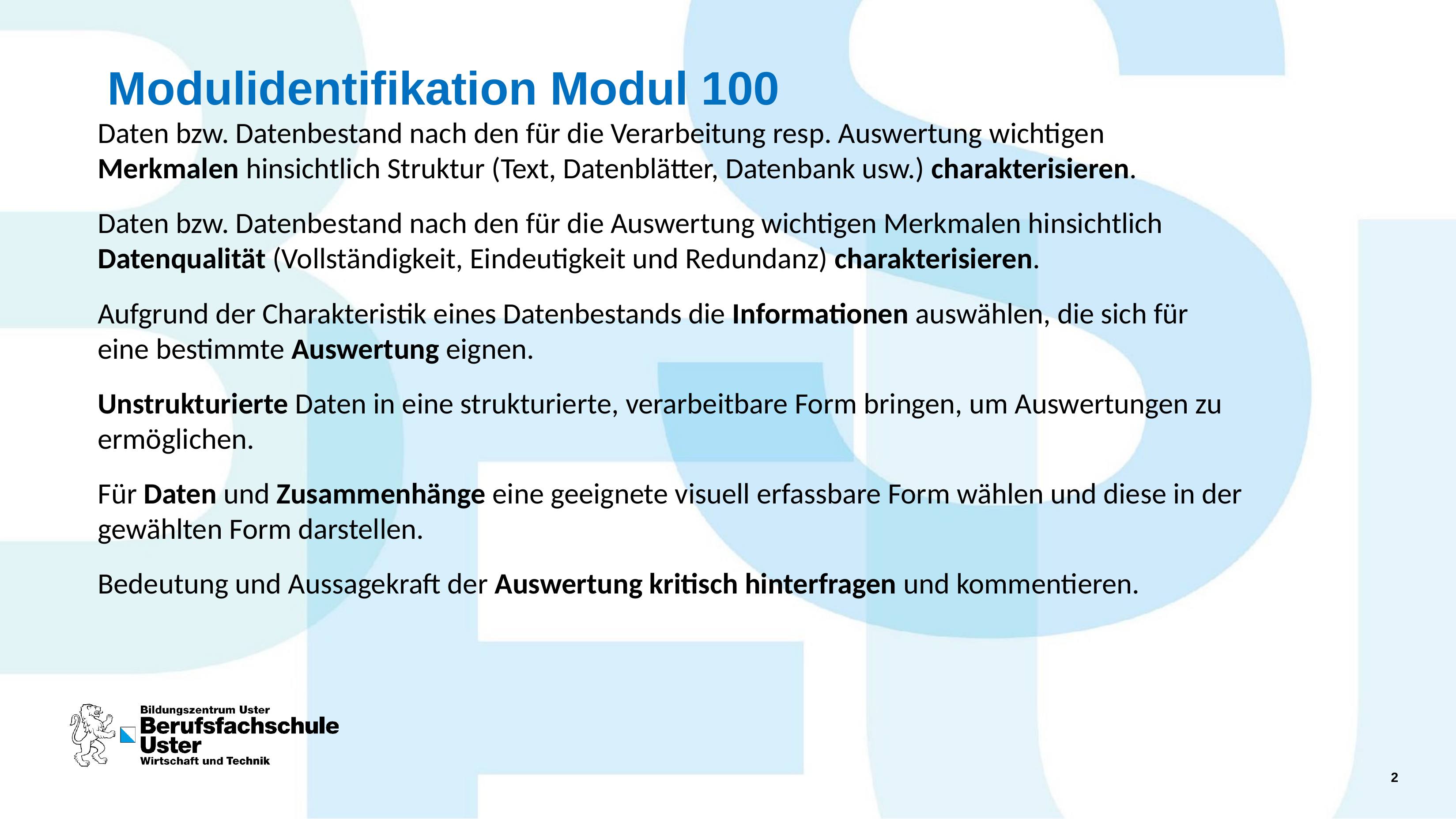

# Modulidentifikation Modul 100
Daten bzw. Datenbestand nach den für die Verarbeitung resp. Auswertung wichtigen Merkmalen hinsichtlich Struktur (Text, Datenblätter, Datenbank usw.) charakterisieren.
Daten bzw. Datenbestand nach den für die Auswertung wichtigen Merkmalen hinsichtlich Datenqualität (Vollständigkeit, Eindeutigkeit und Redundanz) charakterisieren.
Aufgrund der Charakteristik eines Datenbestands die Informationen auswählen, die sich für eine bestimmte Auswertung eignen.
Unstrukturierte Daten in eine strukturierte, verarbeitbare Form bringen, um Auswertungen zu ermöglichen.
Für Daten und Zusammenhänge eine geeignete visuell erfassbare Form wählen und diese in der gewählten Form darstellen.
Bedeutung und Aussagekraft der Auswertung kritisch hinterfragen und kommentieren.

Johan Oelen | Modul 114
Johan Oelen| Modul 146 | Uster, 2017

2